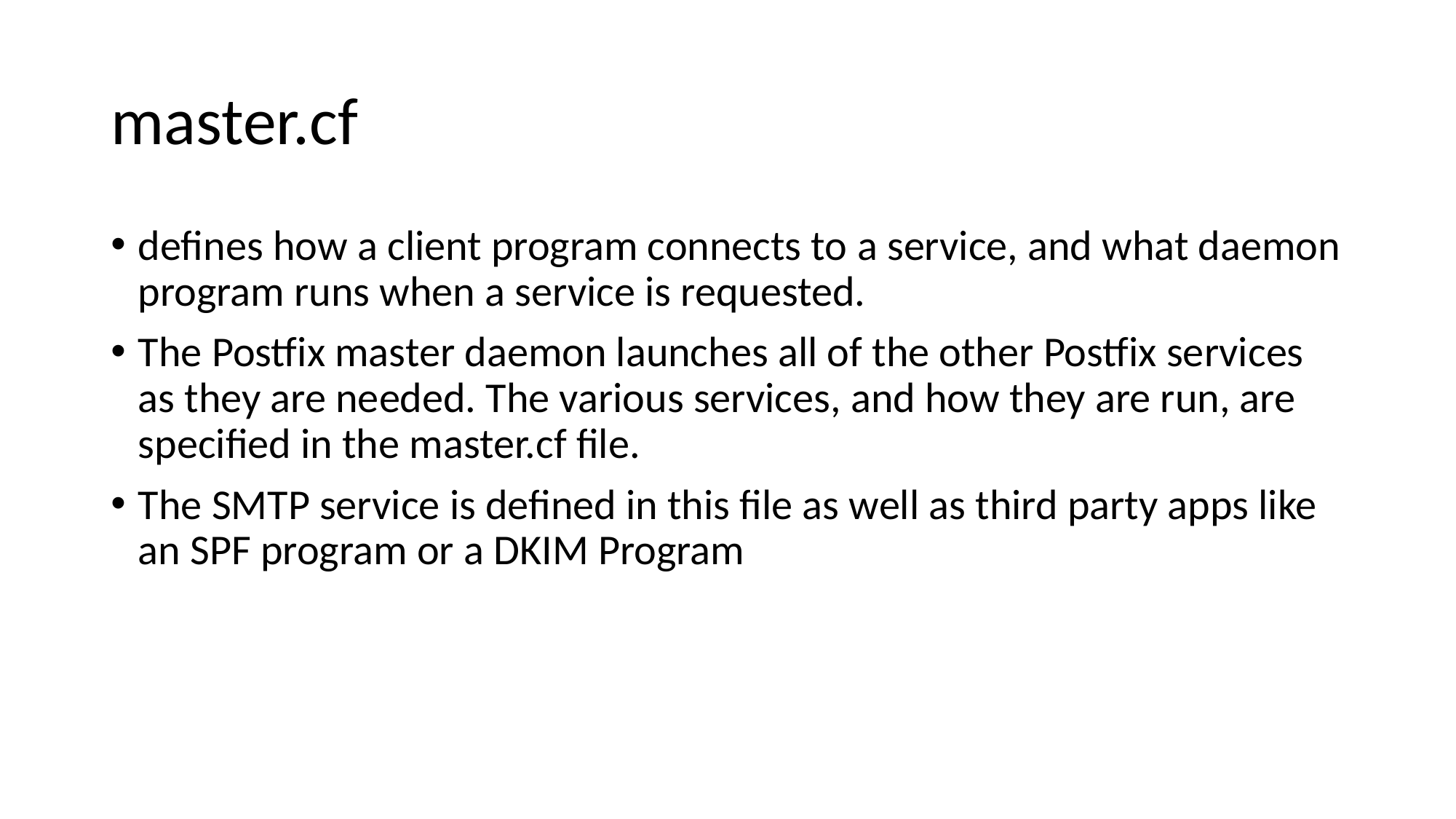

# master.cf
defines how a client program connects to a service, and what daemon program runs when a service is requested.
The Postfix master daemon launches all of the other Postfix services as they are needed. The various services, and how they are run, are specified in the master.cf file.
The SMTP service is defined in this file as well as third party apps like an SPF program or a DKIM Program